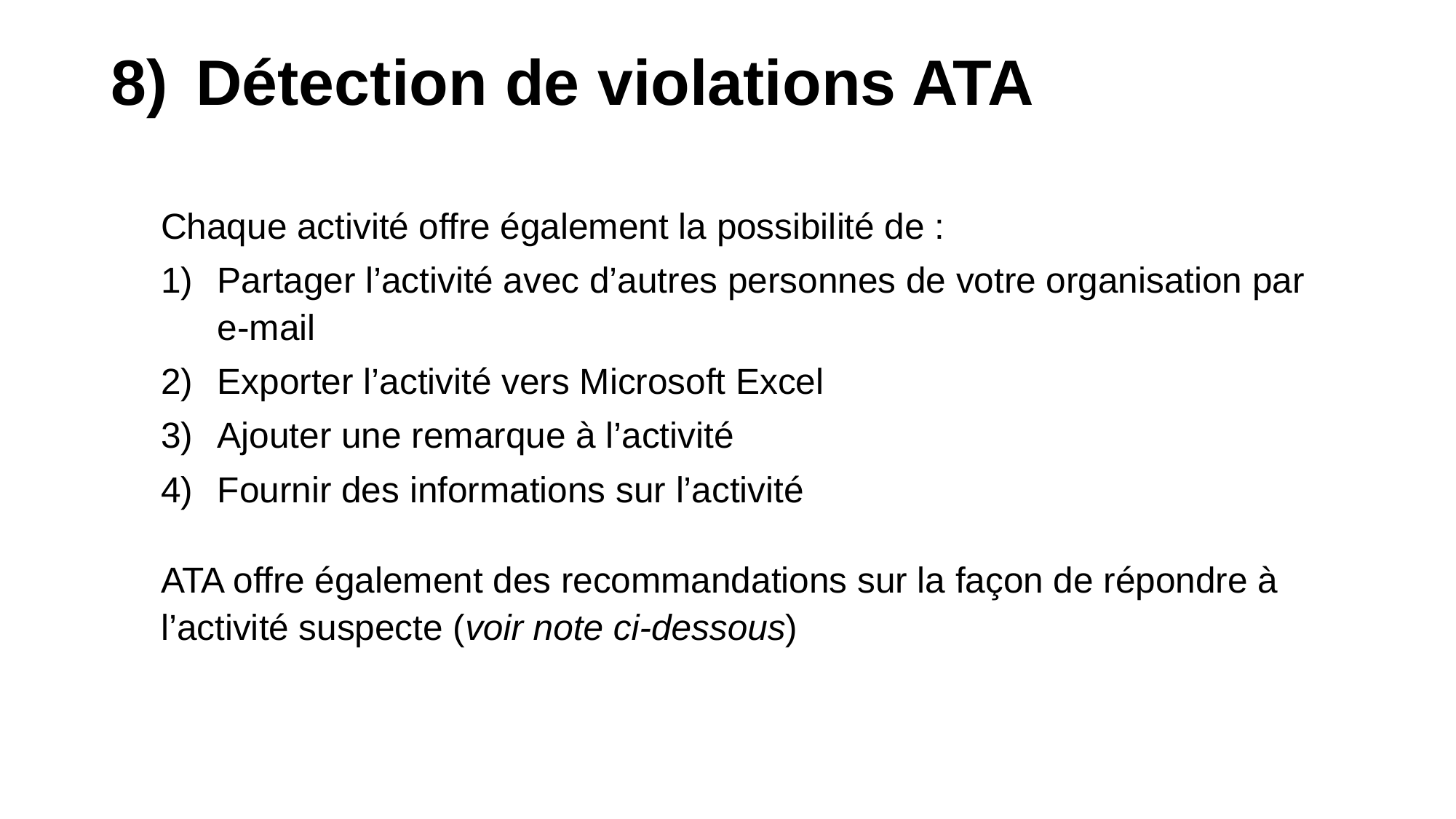

# Détection de violations ATA
Chaque activité offre également la possibilité de :
Partager l’activité avec d’autres personnes de votre organisation par e-mail
Exporter l’activité vers Microsoft Excel
Ajouter une remarque à l’activité
Fournir des informations sur l’activité

ATA offre également des recommandations sur la façon de répondre à l’activité suspecte (voir note ci-dessous)